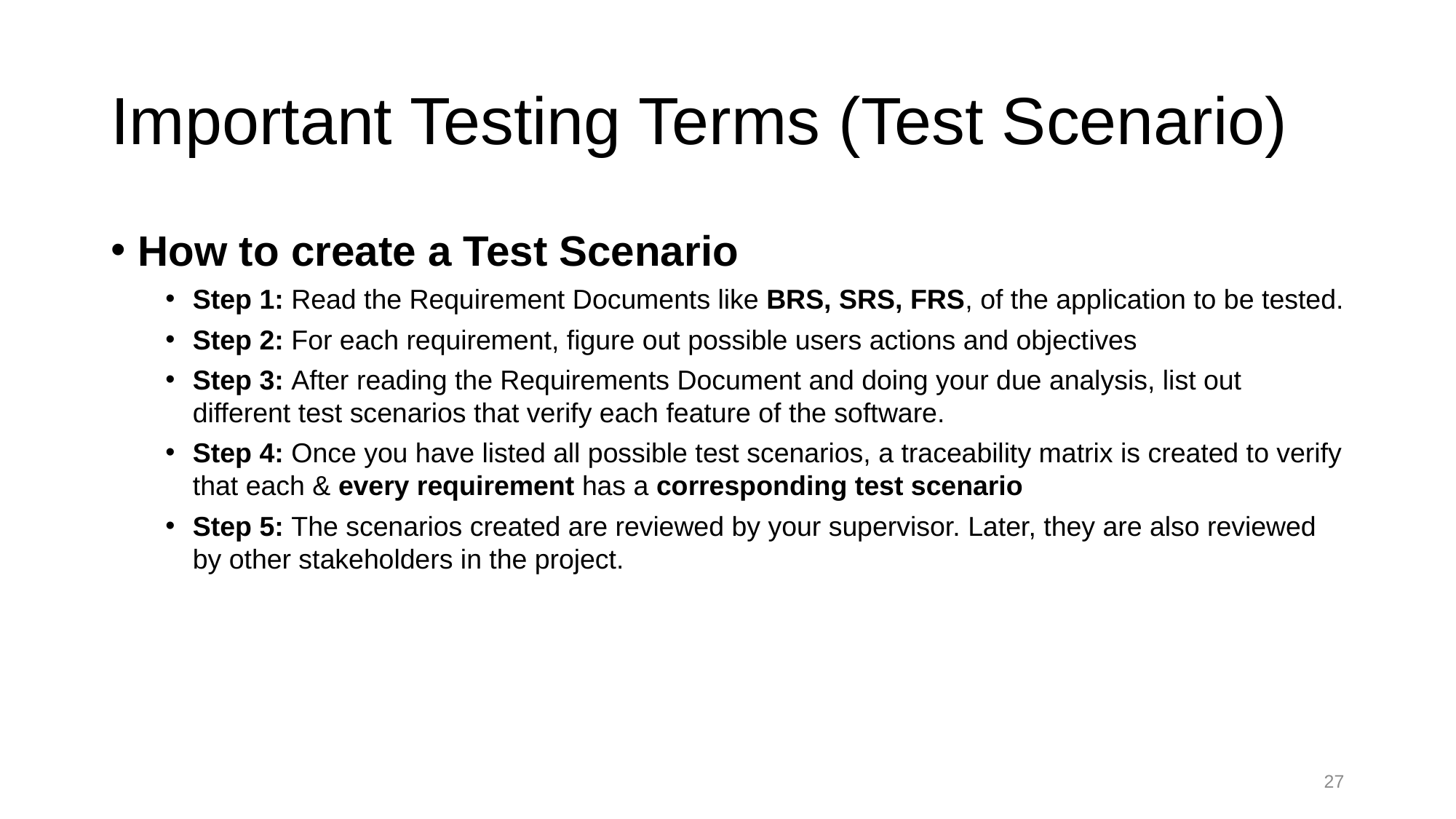

# Important Testing Terms (Test Scenario)
How to create a Test Scenario
Step 1: Read the Requirement Documents like BRS, SRS, FRS, of the application to be tested.
Step 2: For each requirement, figure out possible users actions and objectives
Step 3: After reading the Requirements Document and doing your due analysis, list out different test scenarios that verify each feature of the software.
Step 4: Once you have listed all possible test scenarios, a traceability matrix is created to verify that each & every requirement has a corresponding test scenario
Step 5: The scenarios created are reviewed by your supervisor. Later, they are also reviewed by other stakeholders in the project.

27